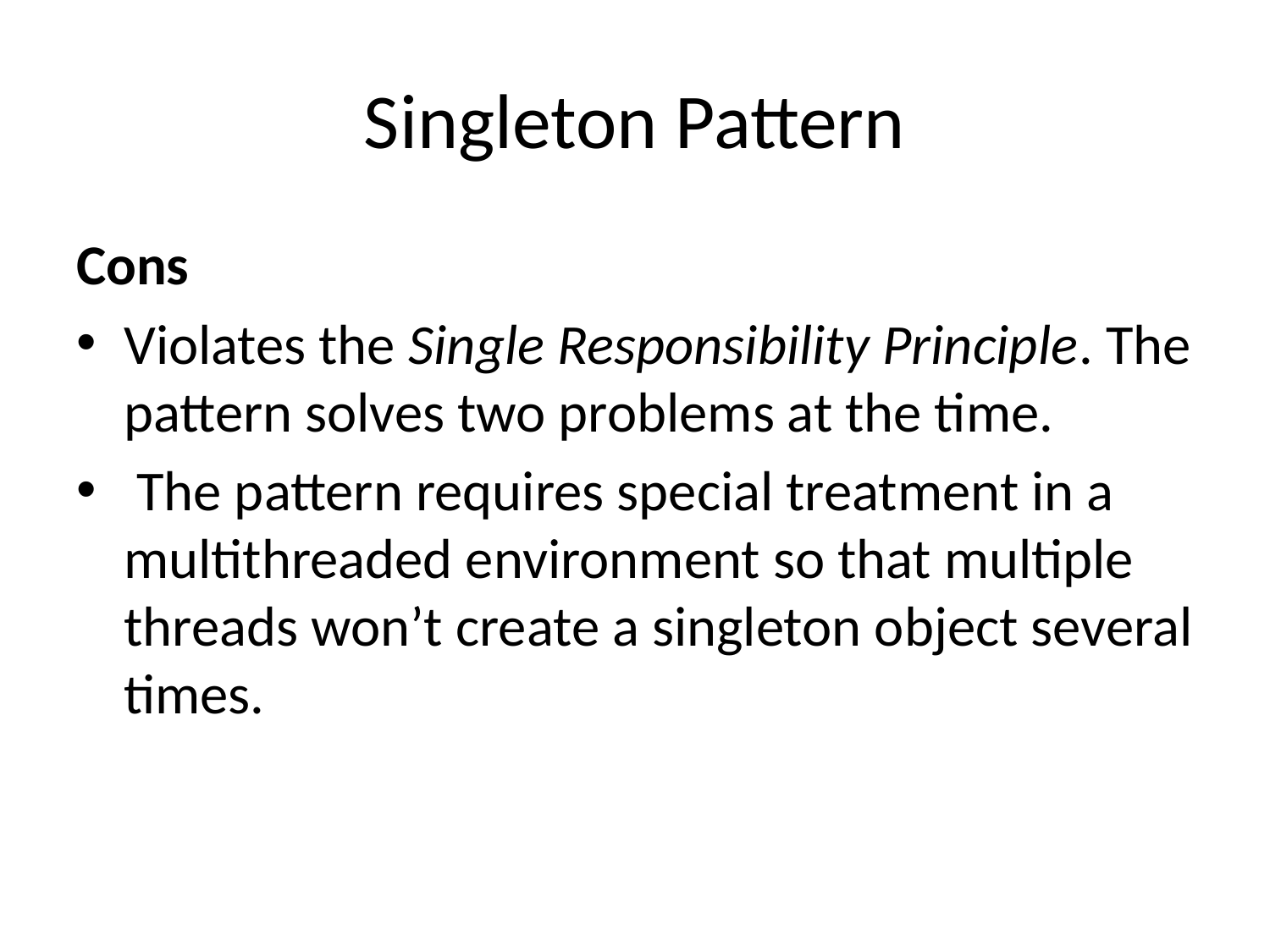

# Singleton Pattern
Cons
Violates the Single Responsibility Principle. The pattern solves two problems at the time.
 The pattern requires special treatment in a multithreaded environment so that multiple threads won’t create a singleton object several times.